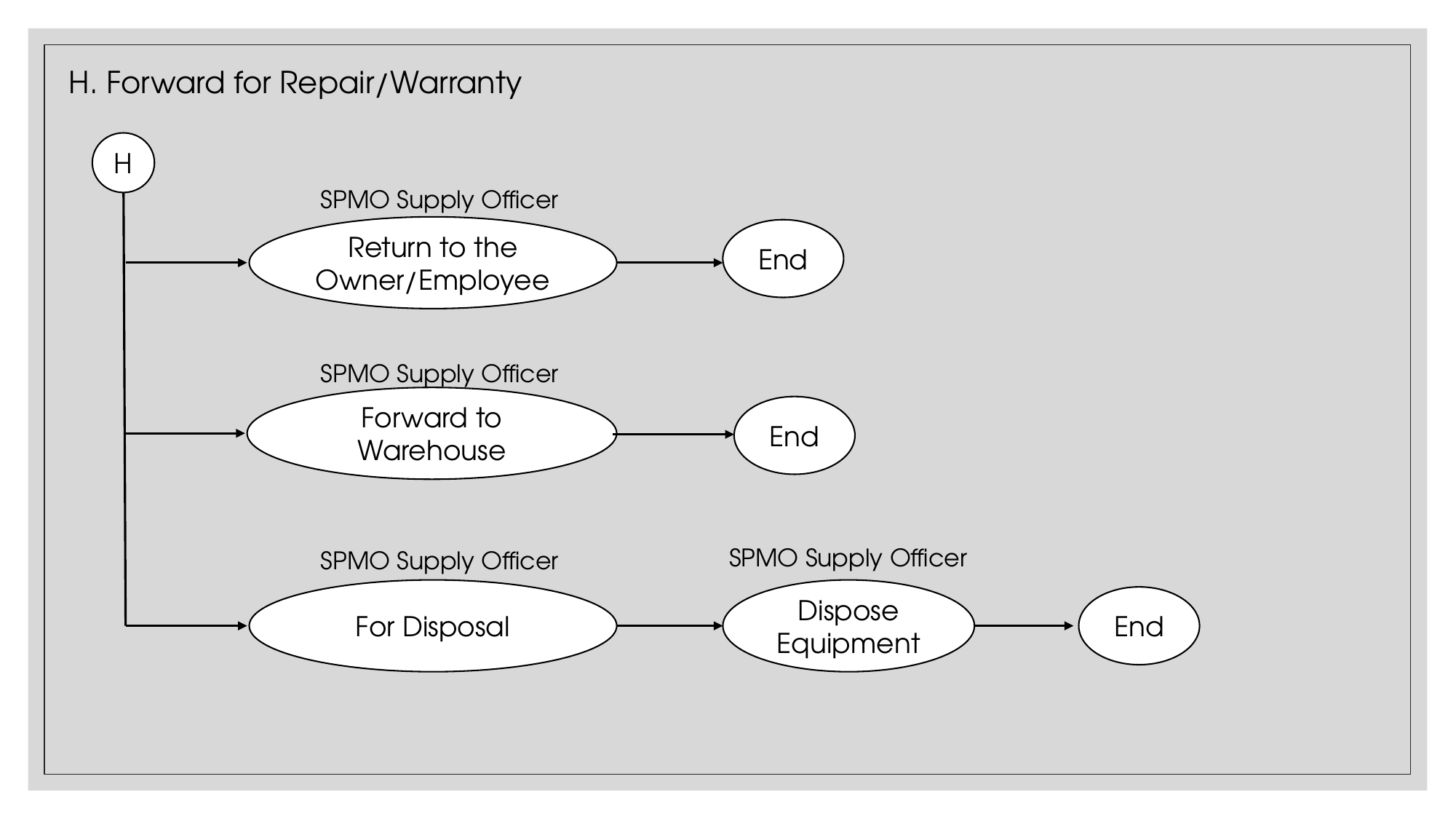

H. Forward for Repair/Warranty
H
SPMO Supply Officer
Return to the Owner/Employee
End
SPMO Supply Officer
Forward to Warehouse
End
SPMO Supply Officer
SPMO Supply Officer
For Disposal
Dispose Equipment
End